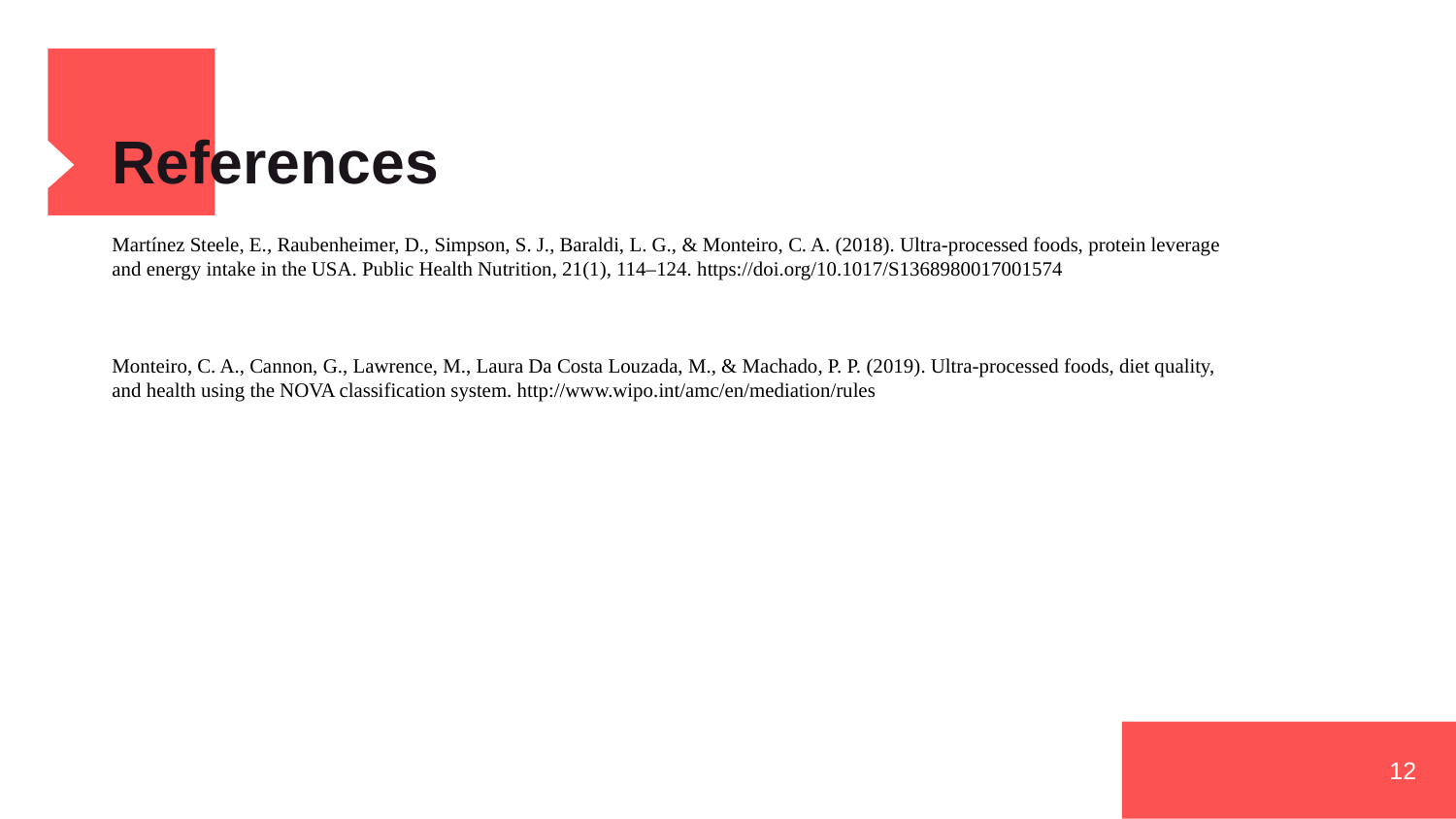

# References
Martínez Steele, E., Raubenheimer, D., Simpson, S. J., Baraldi, L. G., & Monteiro, C. A. (2018). Ultra-processed foods, protein leverage and energy intake in the USA. Public Health Nutrition, 21(1), 114–124. https://doi.org/10.1017/S1368980017001574

Monteiro, C. A., Cannon, G., Lawrence, M., Laura Da Costa Louzada, M., & Machado, P. P. (2019). Ultra-processed foods, diet quality, and health using the NOVA classification system. http://www.wipo.int/amc/en/mediation/rules

12